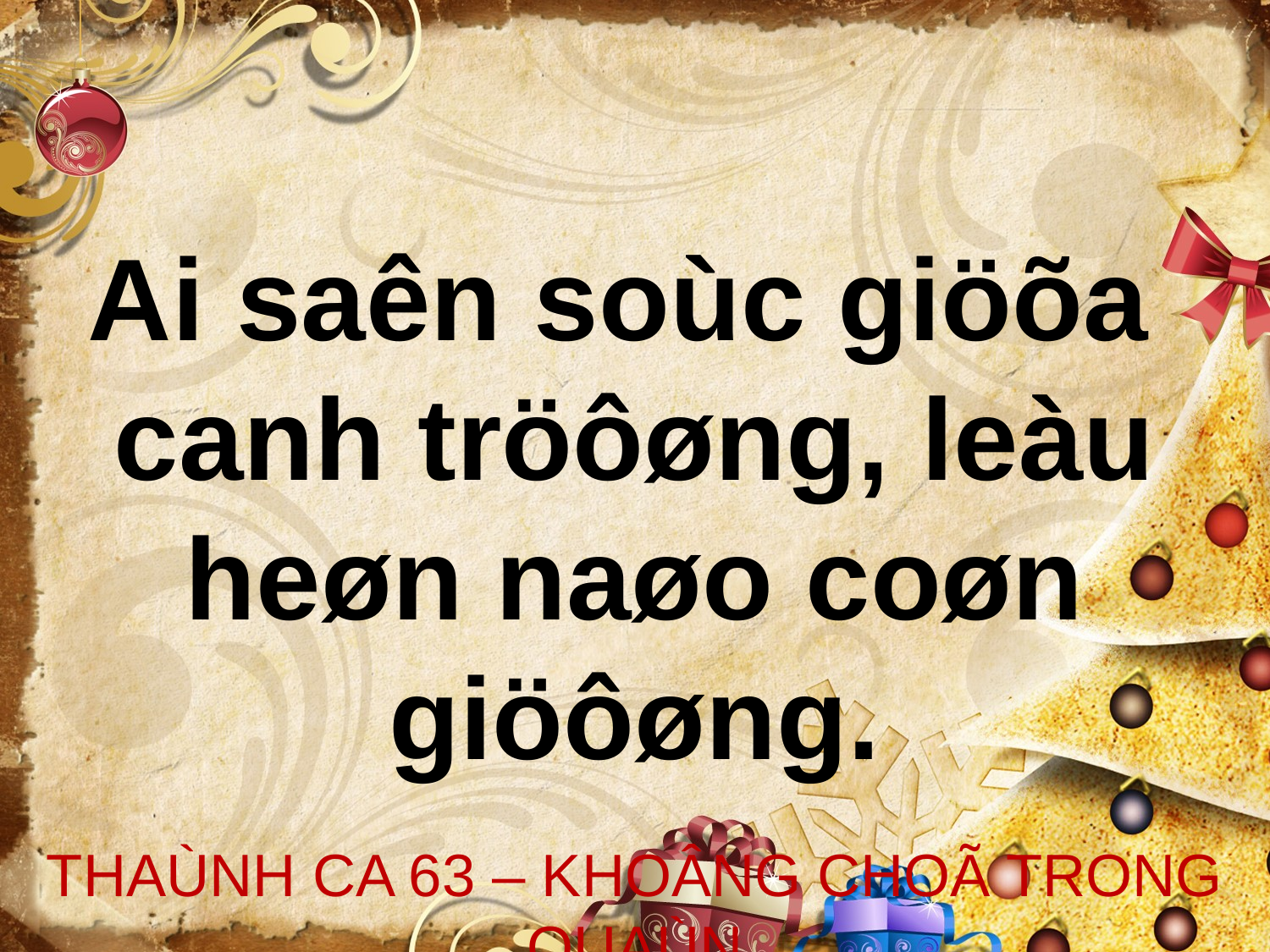

Ai saên soùc giöõa
canh tröôøng, leàu heøn naøo coøn giöôøng.
THAÙNH CA 63 – KHOÂNG CHOÃ TRONG QUAÙN